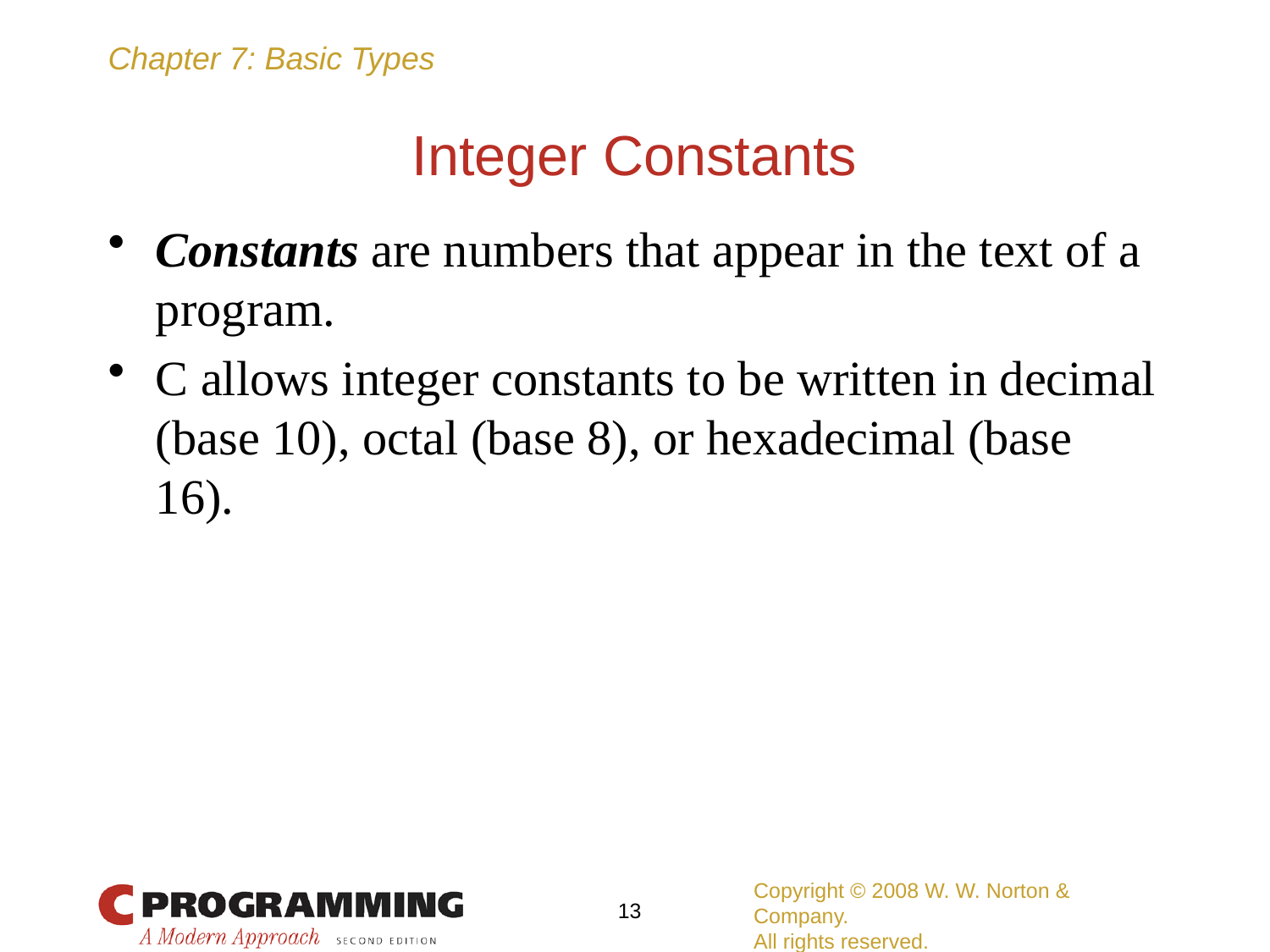

# Integer Constants
Constants are numbers that appear in the text of a program.
C allows integer constants to be written in decimal (base 10), octal (base 8), or hexadecimal (base 16).
Copyright © 2008 W. W. Norton & Company.
All rights reserved.
13